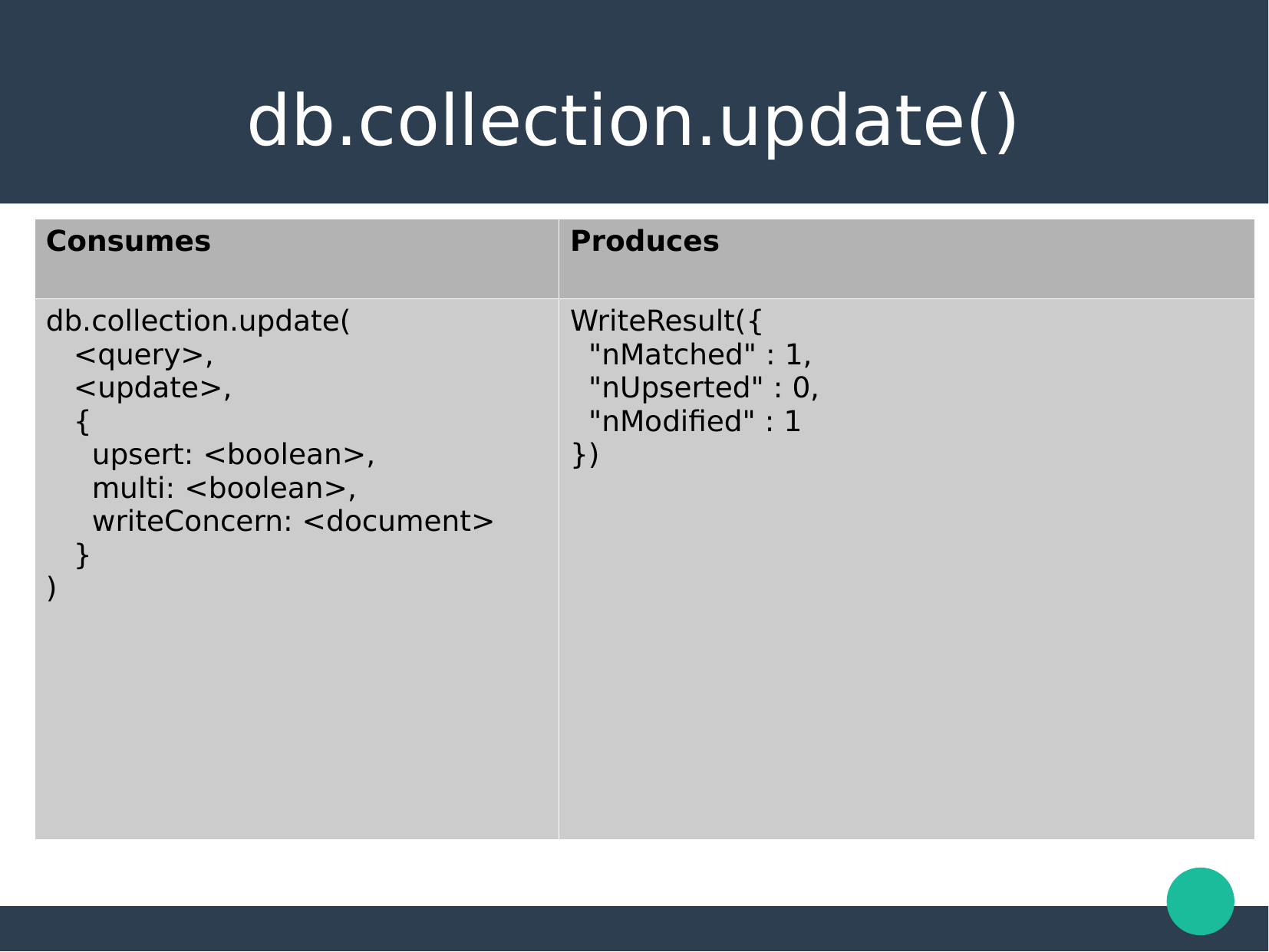

db.collection.update()
| Consumes | Produces |
| --- | --- |
| db.collection.update( <query>, <update>, { upsert: <boolean>, multi: <boolean>, writeConcern: <document> } ) | WriteResult({ "nMatched" : 1, "nUpserted" : 0, "nModified" : 1 }) |